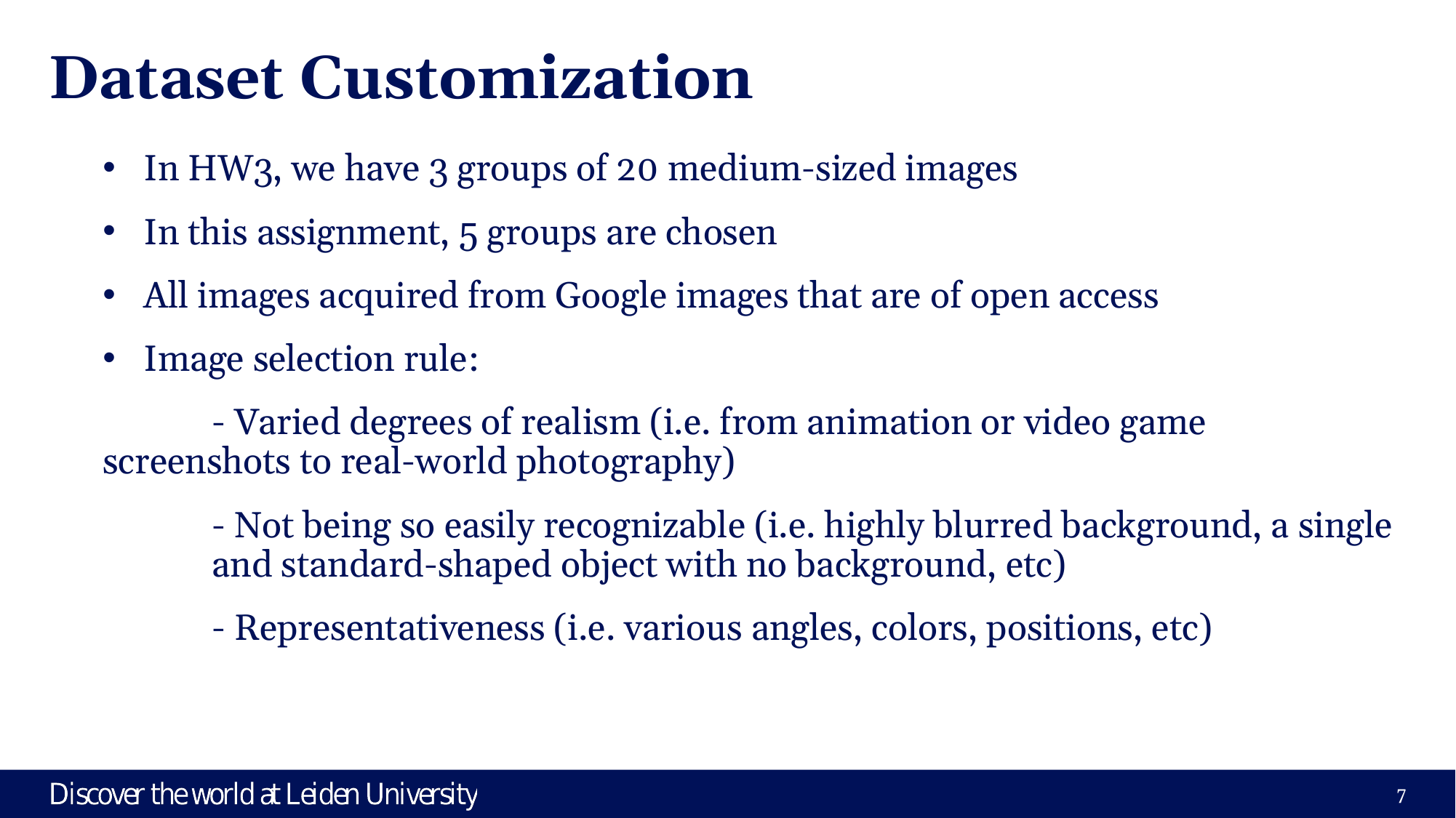

# Dataset Customization
In HW3, we have 3 groups of 20 medium-sized images
In this assignment, 5 groups are chosen
All images acquired from Google images that are of open access
Image selection rule:
	- Varied degrees of realism (i.e. from animation or video game 	screenshots to real-world photography)
	- Not being so easily recognizable (i.e. highly blurred background, a single 	and standard-shaped object with no background, etc)
	- Representativeness (i.e. various angles, colors, positions, etc)

7